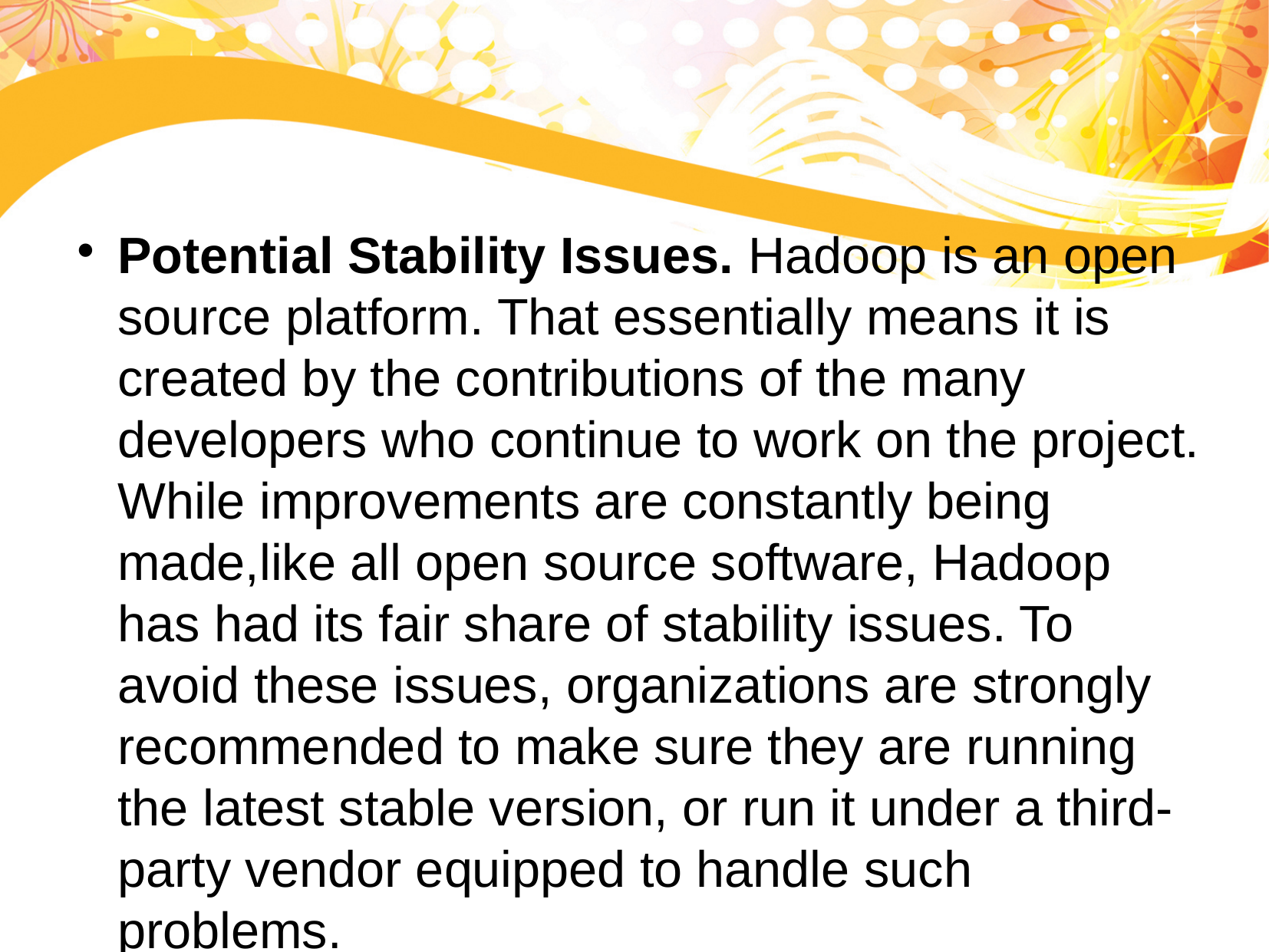

Potential Stability Issues. Hadoop is an open source platform. That essentially means it is created by the contributions of the many developers who continue to work on the project. While improvements are constantly being made,like all open source software, Hadoop has had its fair share of stability issues. To avoid these issues, organizations are strongly recommended to make sure they are running the latest stable version, or run it under a third-party vendor equipped to handle such problems.
General Limitations. When it comes to making the most of big data, Hadoop may not be the only answer. Apache Flume, Mill-wheel, and Google’s own Cloud Data-flow as possible solutions. What each of these platforms have in common is the ability to improve the efficiency and reliability of data collection, aggregation, and integration.
Multiple copies of already big data. Because HDFS was built without the notion of efficiency, it results in multiple copies of the data. At a minimum, there are generally three copies of the data. And because of the need for data locality in maintaining performance, we very often see six copies of the data required and that’s for data that’s already “big” by definition.